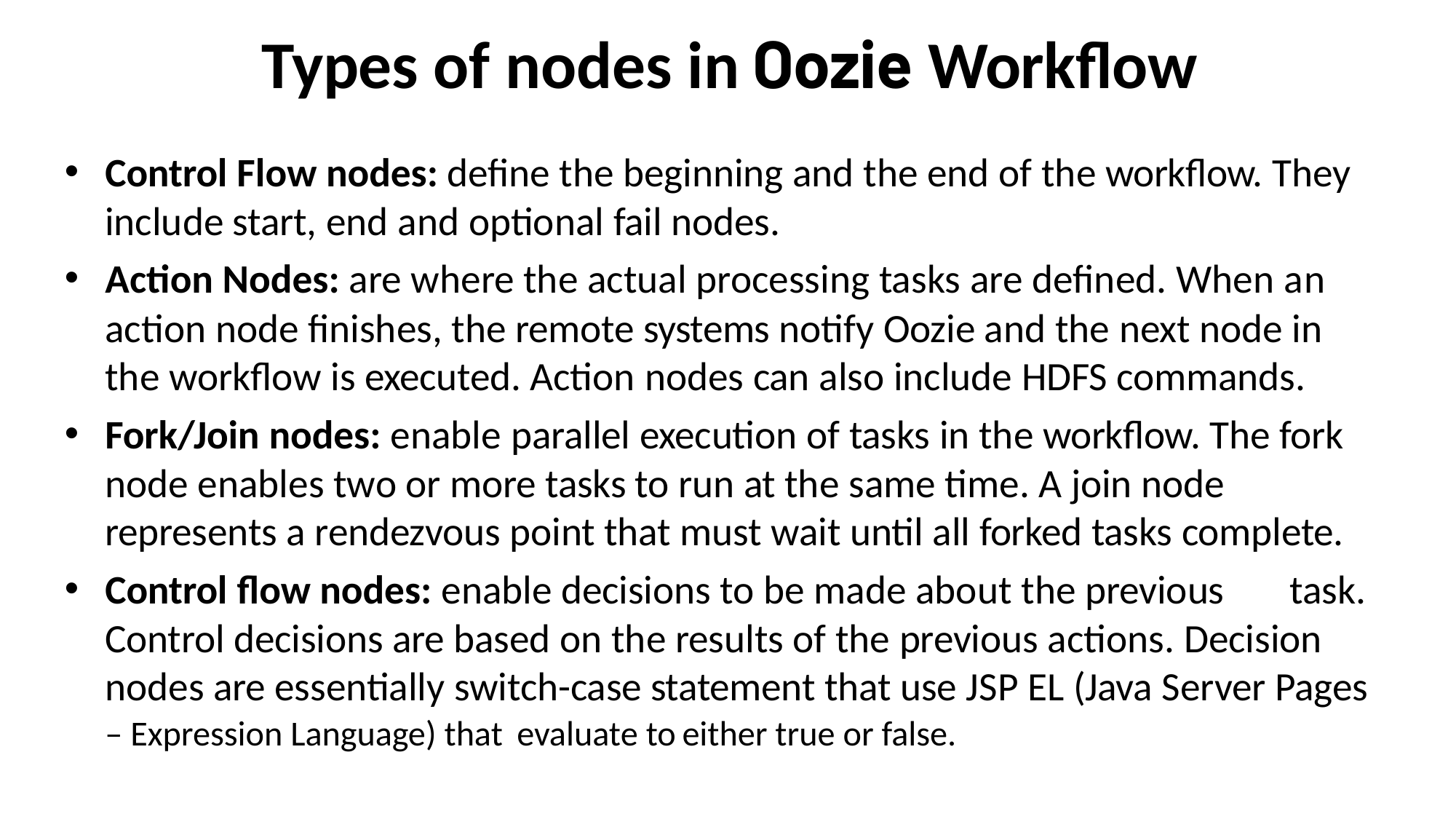

# Types of nodes in Oozie Workflow
Control Flow nodes: define the beginning and the end of the workflow. They
include start, end and optional fail nodes.
Action Nodes: are where the actual processing tasks are defined. When an
action node finishes, the remote systems notify Oozie and the next node in  the workflow is executed. Action nodes can also include HDFS commands.
Fork/Join nodes: enable parallel execution of tasks in the workflow. The fork  node enables two or more tasks to run at the same time. A join node  represents a rendezvous point that must wait until all forked tasks complete.
Control flow nodes: enable decisions to be made about the previous	task.  Control decisions are based on the results of the previous actions. Decision  nodes are essentially switch-case statement that use JSP EL (Java Server Pages
– Expression Language) that evaluate to either true or false.